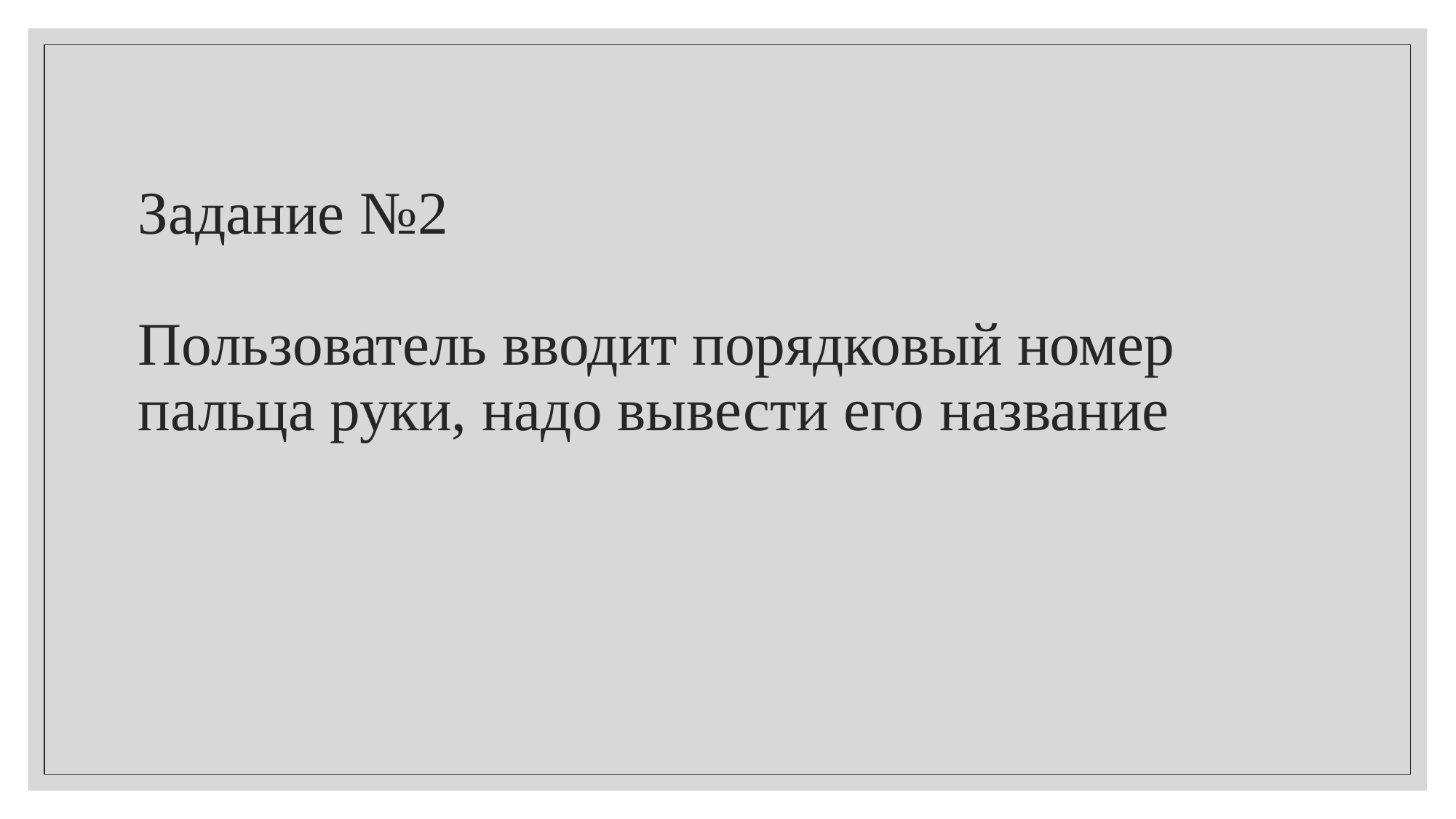

# Задание №2 Пользователь вводит порядковый номер пальца руки, надо вывести его название